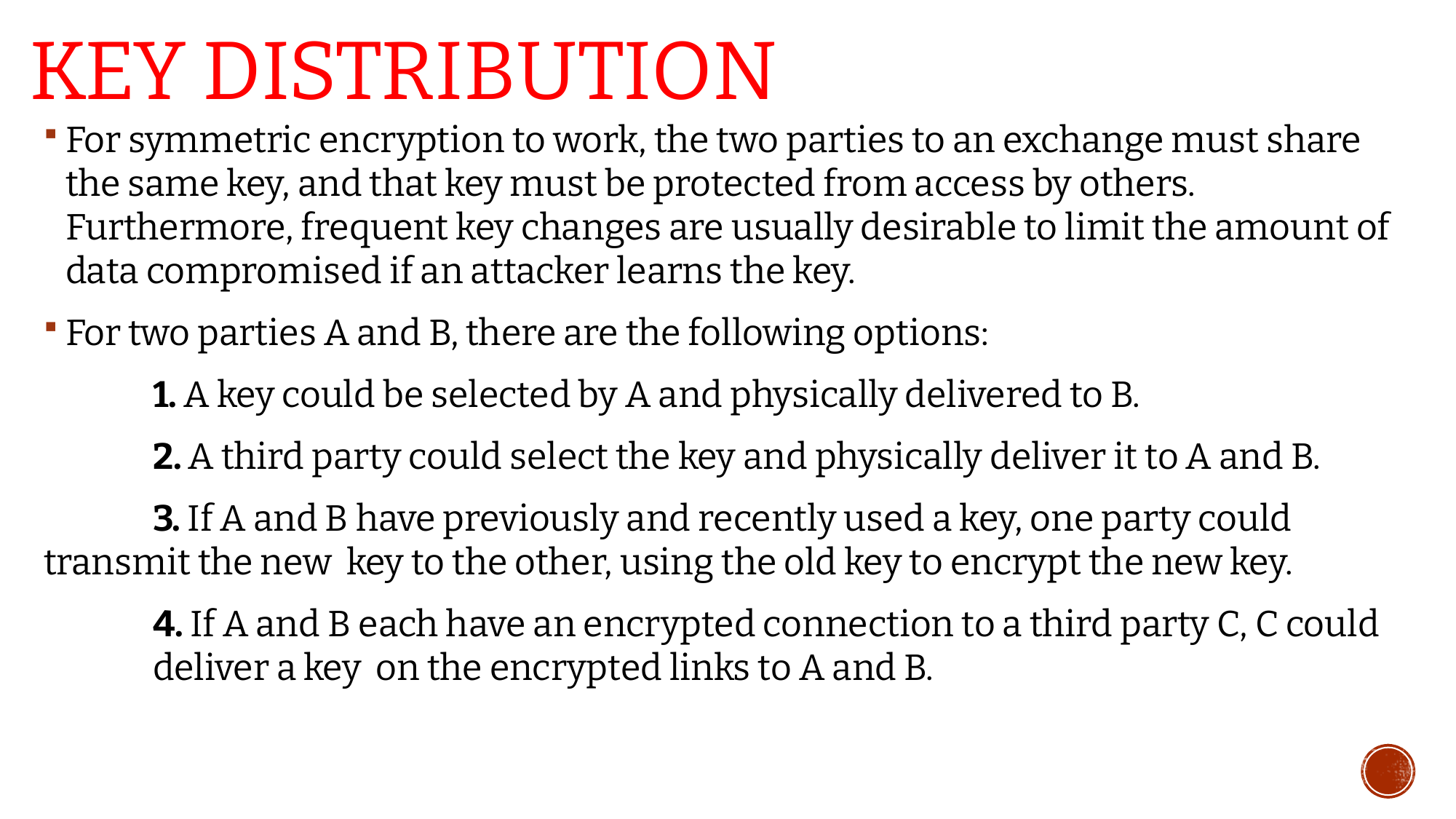

# KEY DISTRIBUTION
For symmetric encryption to work, the two parties to an exchange must share the same key, and that key must be protected from access by others. Furthermore, frequent key changes are usually desirable to limit the amount of data compromised if an attacker learns the key.
For two parties A and B, there are the following options:
  	1. A key could be selected by A and physically delivered to B.
	2. A third party could select the key and physically deliver it to A and B.
	3. If A and B have previously and recently used a key, one party could  	transmit the new  key to the other, using the old key to encrypt the new key.
	4. If A and B each have an encrypted connection to a third party C, C could 	deliver a key  on the encrypted links to A and B.